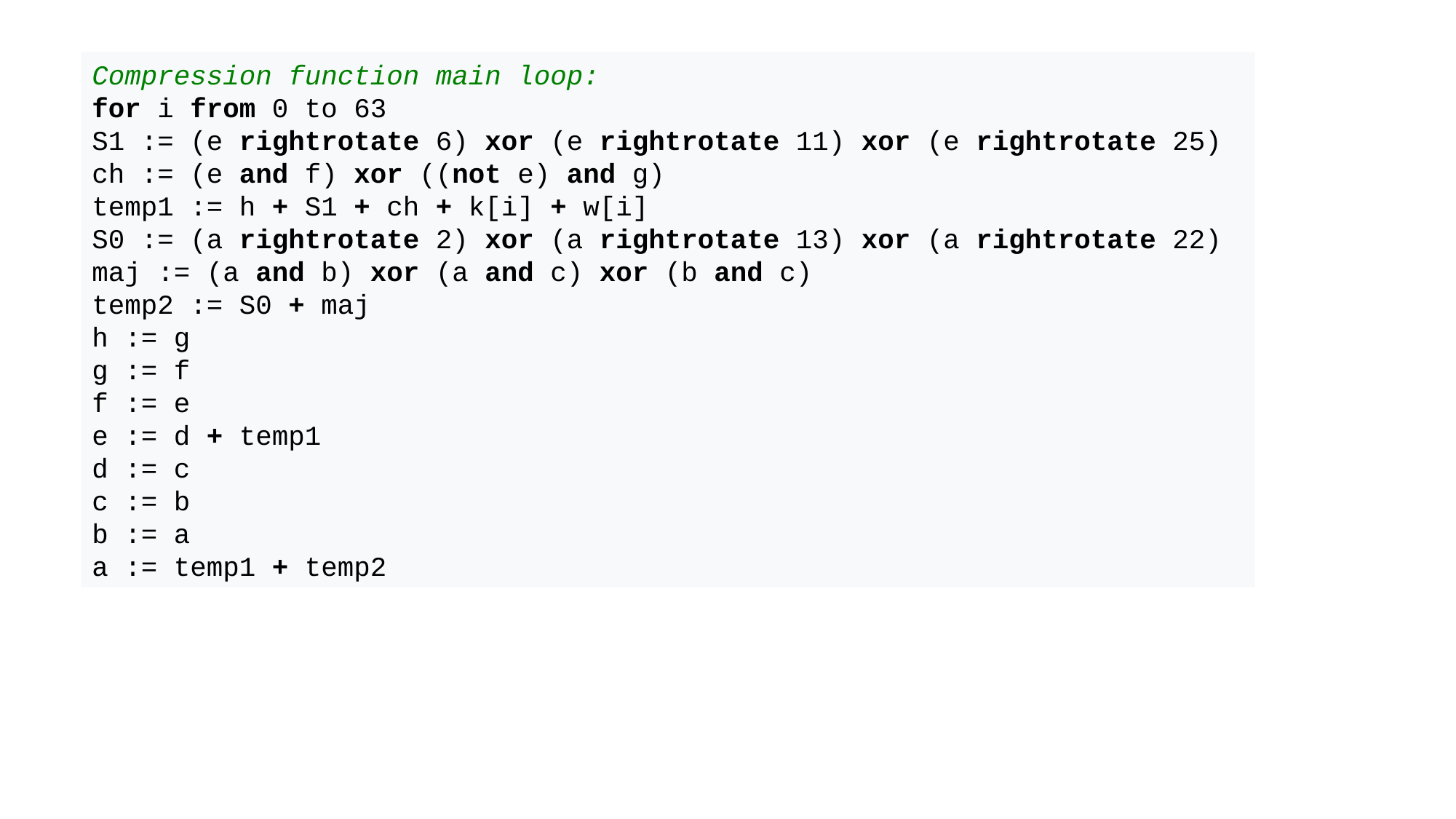

Compression function main loop:
for i from 0 to 63
S1 := (e rightrotate 6) xor (e rightrotate 11) xor (e rightrotate 25)
ch := (e and f) xor ((not e) and g)
temp1 := h + S1 + ch + k[i] + w[i]
S0 := (a rightrotate 2) xor (a rightrotate 13) xor (a rightrotate 22)
maj := (a and b) xor (a and c) xor (b and c)
temp2 := S0 + maj
h := g
g := f
f := e
e := d + temp1
d := c
c := b
b := a
a := temp1 + temp2